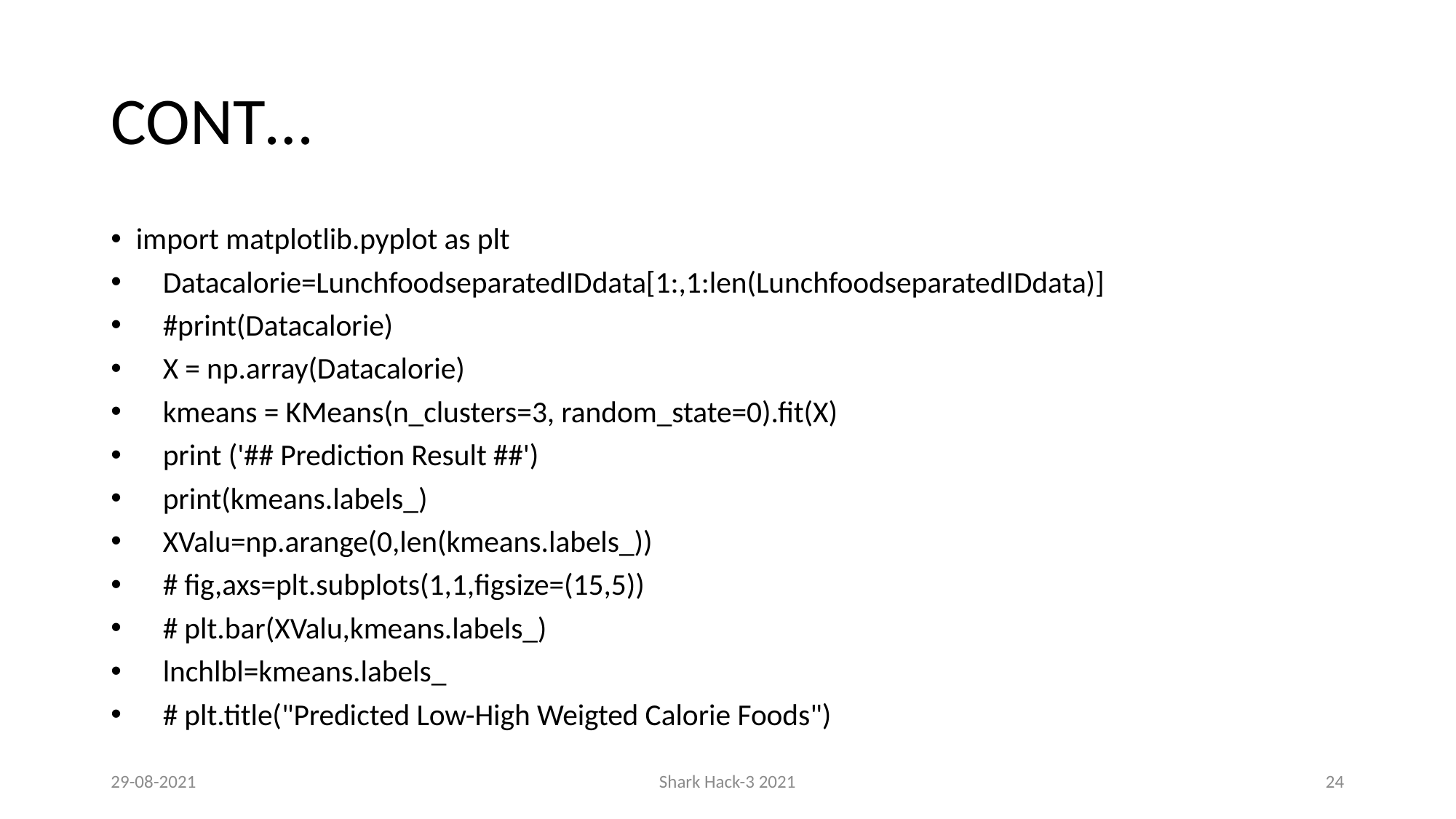

# CONT…
import matplotlib.pyplot as plt
    Datacalorie=LunchfoodseparatedIDdata[1:,1:len(LunchfoodseparatedIDdata)]
    #print(Datacalorie)
    X = np.array(Datacalorie)
    kmeans = KMeans(n_clusters=3, random_state=0).fit(X)
    print ('## Prediction Result ##')
    print(kmeans.labels_)
    XValu=np.arange(0,len(kmeans.labels_))
    # fig,axs=plt.subplots(1,1,figsize=(15,5))
    # plt.bar(XValu,kmeans.labels_)
    lnchlbl=kmeans.labels_
    # plt.title("Predicted Low-High Weigted Calorie Foods")
29-08-2021
Shark Hack-3 2021
24